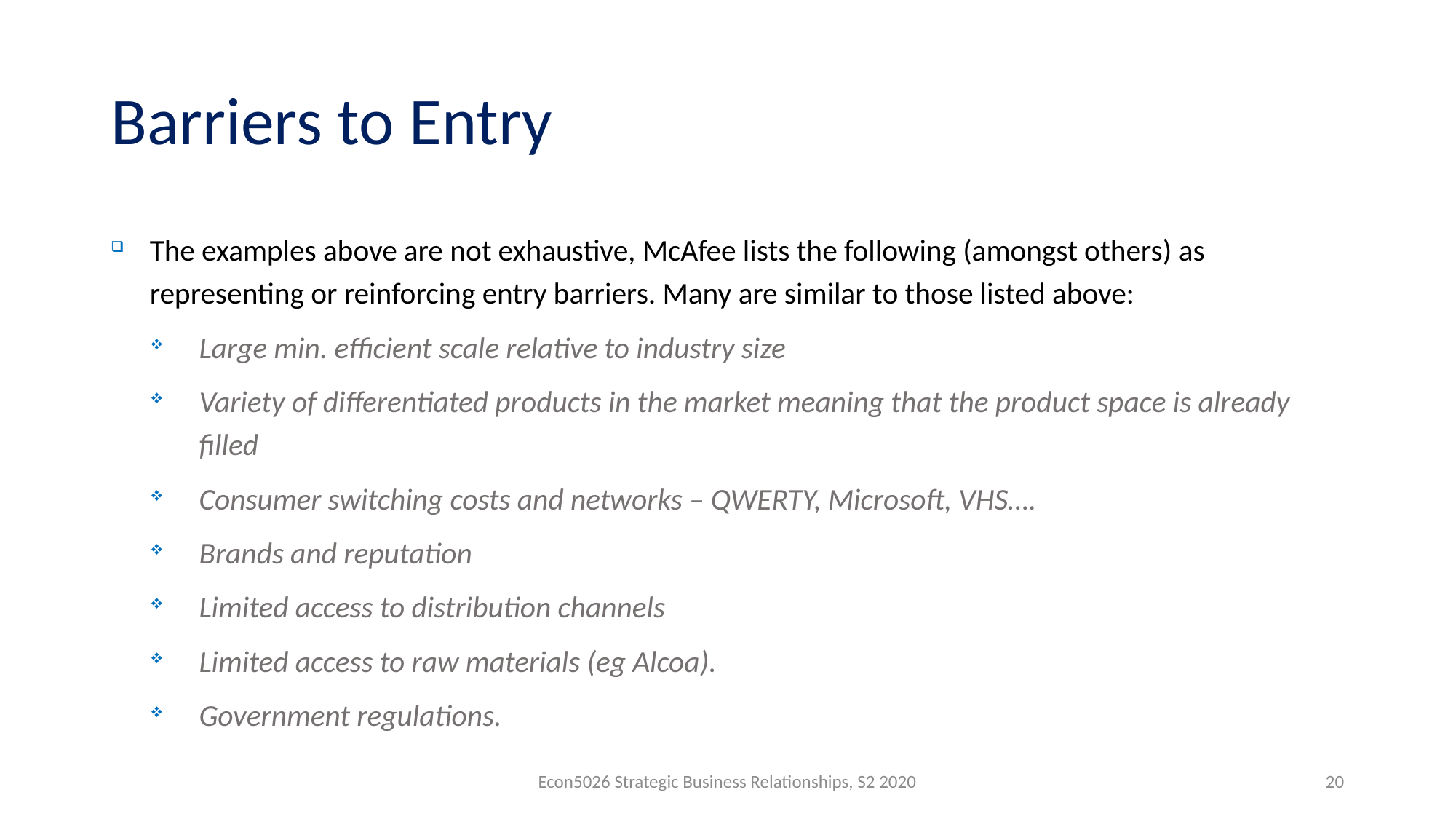

# Barriers to Entry
The examples above are not exhaustive, McAfee lists the following (amongst others) as representing or reinforcing entry barriers. Many are similar to those listed above:
Large min. efficient scale relative to industry size
Variety of differentiated products in the market meaning that the product space is already filled
Consumer switching costs and networks – QWERTY, Microsoft, VHS….
Brands and reputation
Limited access to distribution channels
Limited access to raw materials (eg Alcoa).
Government regulations.

Econ5026 Strategic Business Relationships, S2 2020
20